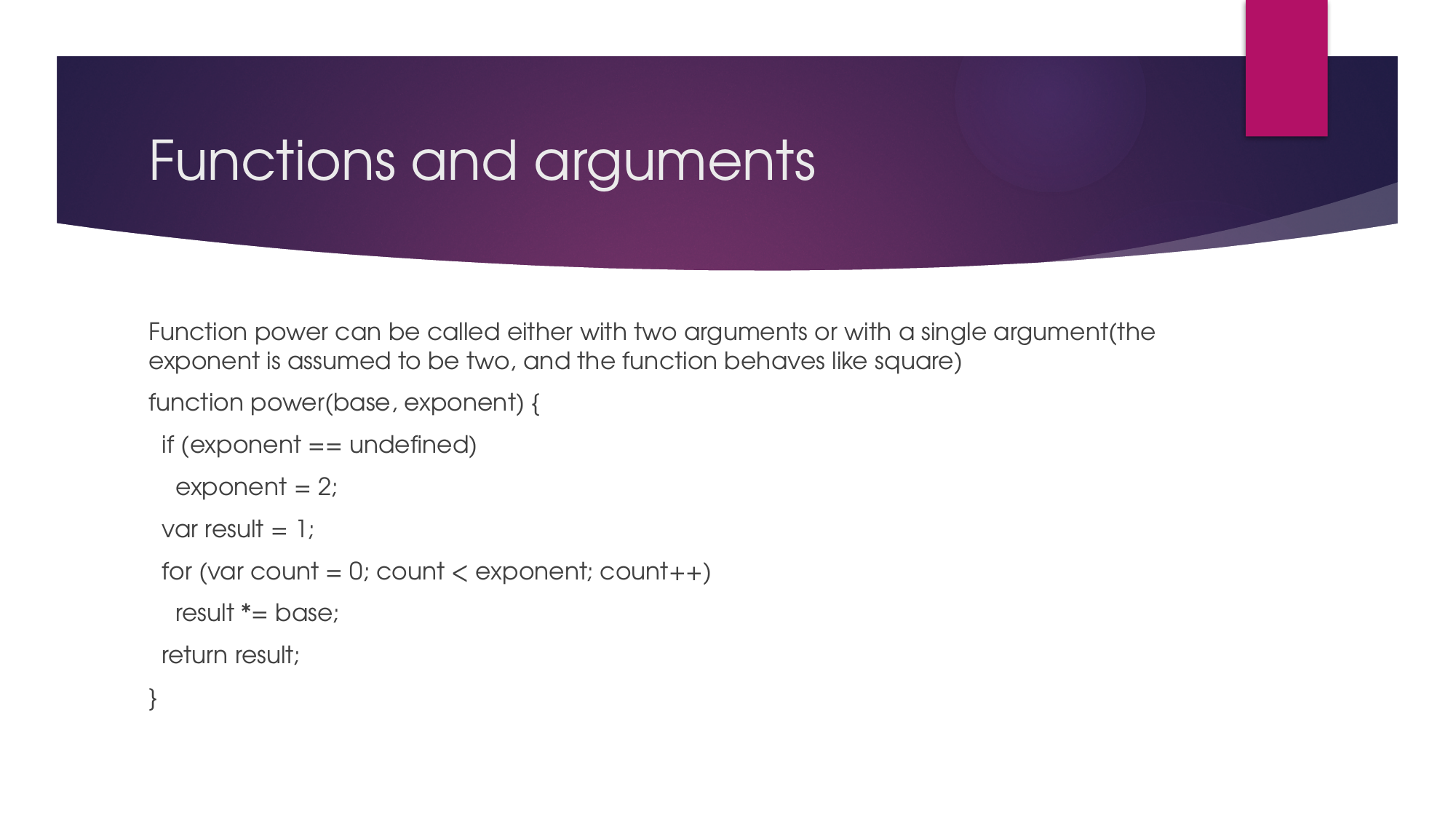

# Functions and arguments
Function power can be called either with two arguments or with a single argument(the exponent is assumed to be two, and the function behaves like square)
function power(base, exponent) {
  if (exponent == undefined)
    exponent = 2;
  var result = 1;
  for (var count = 0; count < exponent; count++)
    result *= base;
  return result;
}